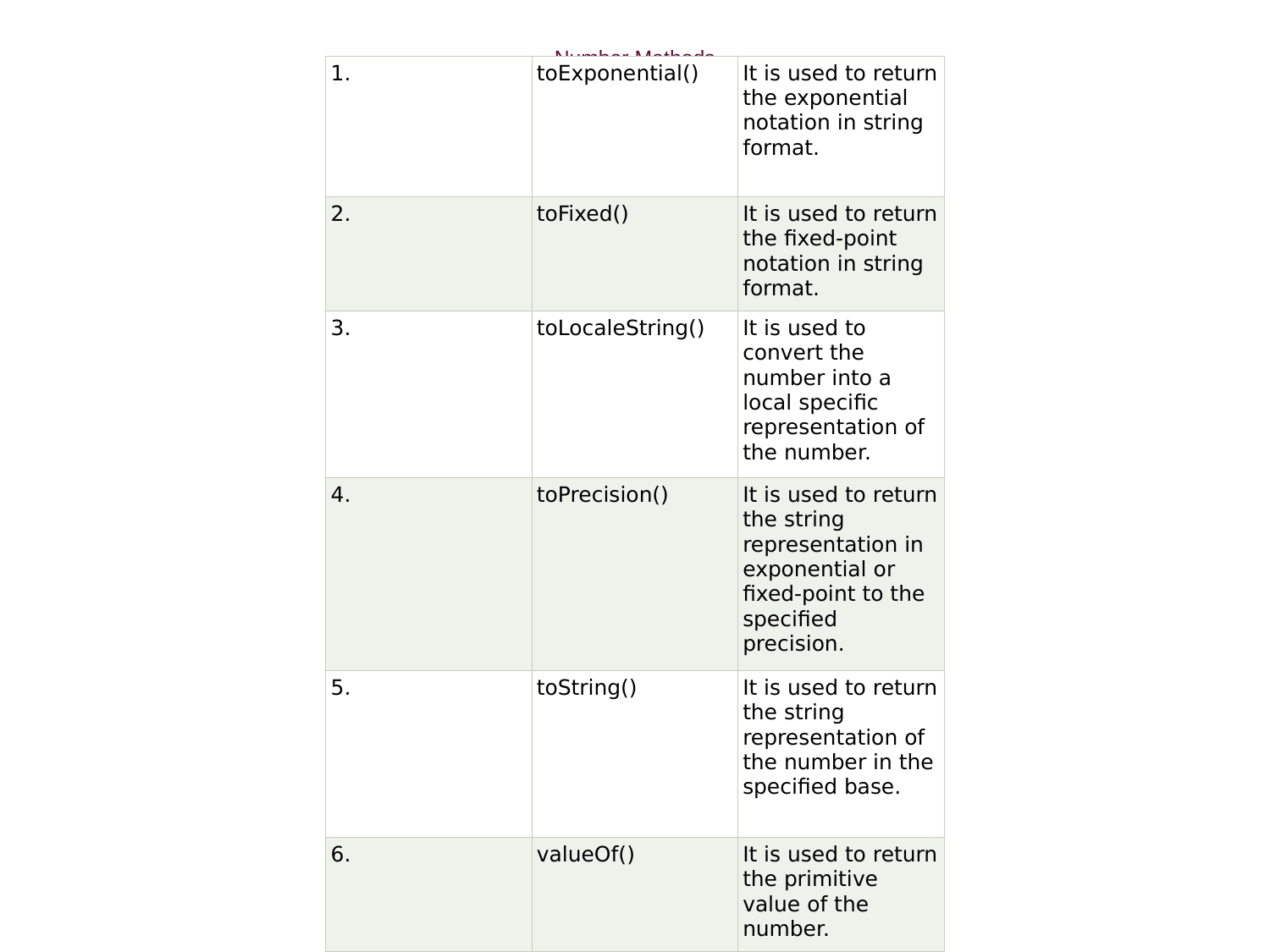

# Number Methods
| 1. | toExponential() | It is used to return the exponential notation in string format. |
| --- | --- | --- |
| 2. | toFixed() | It is used to return the fixed-point notation in string format. |
| 3. | toLocaleString() | It is used to convert the number into a local specific representation of the number. |
| 4. | toPrecision() | It is used to return the string representation in exponential or fixed-point to the specified precision. |
| 5. | toString() | It is used to return the string representation of the number in the specified base. |
| 6. | valueOf() | It is used to return the primitive value of the number. |